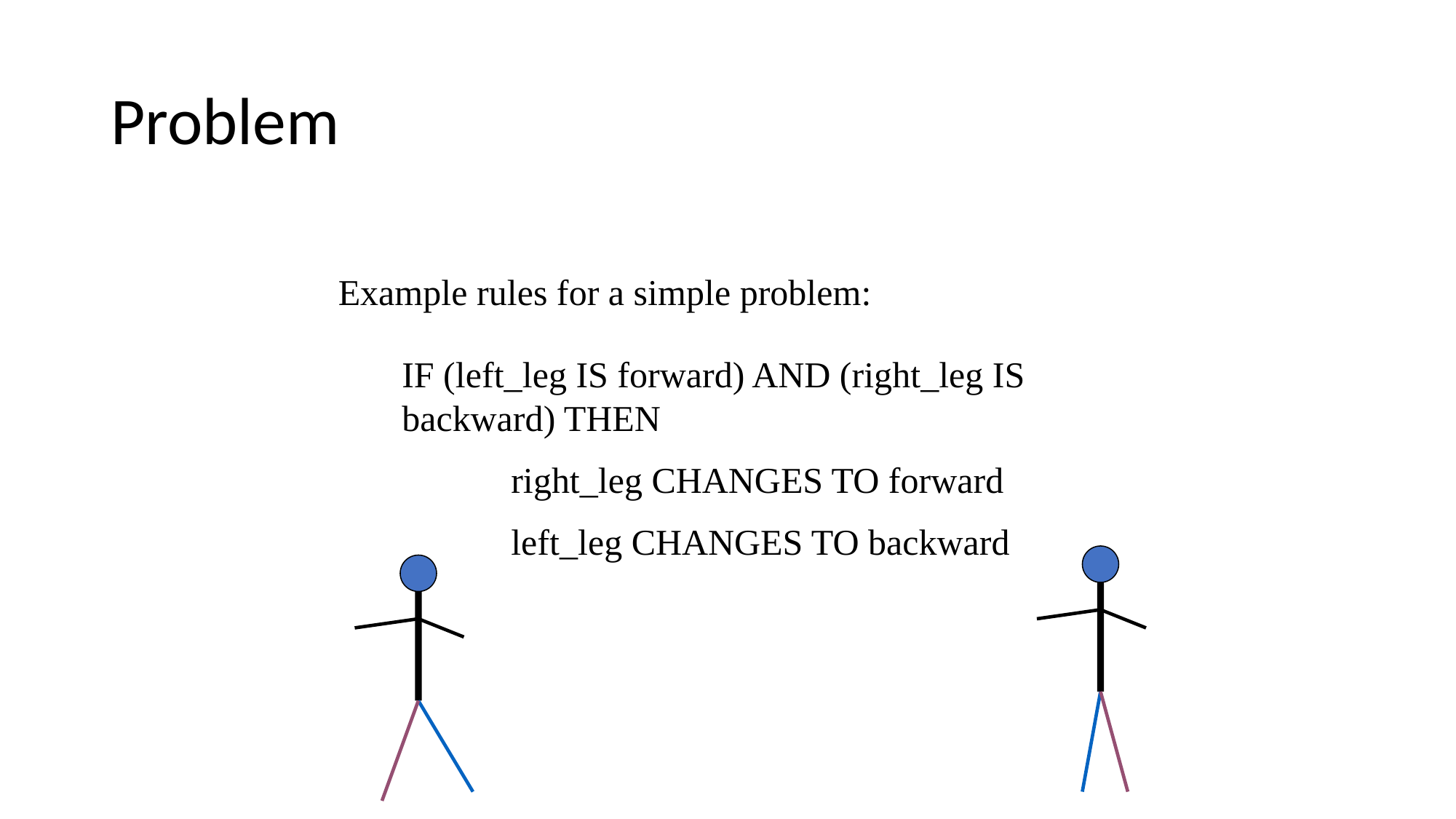

# Problem
Example rules for a simple problem:
IF (left_leg IS forward) AND (right_leg IS backward) THEN
	right_leg CHANGES TO forward
	left_leg CHANGES TO backward